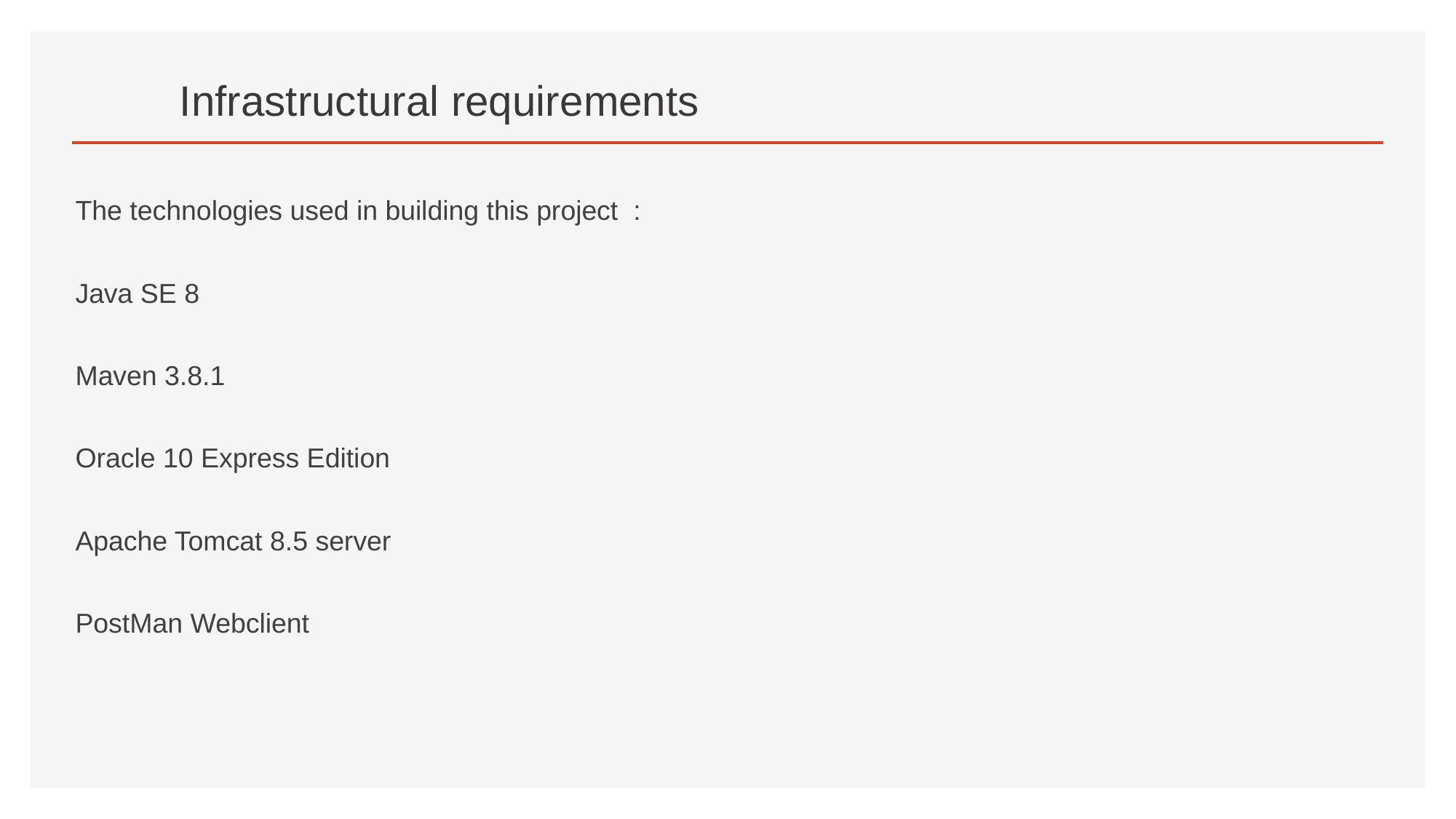

# Infrastructural requirements
The technologies used in building this project  :
Java SE 8
Maven 3.8.1
Oracle 10 Express Edition
Apache Tomcat 8.5 server
PostMan Webclient